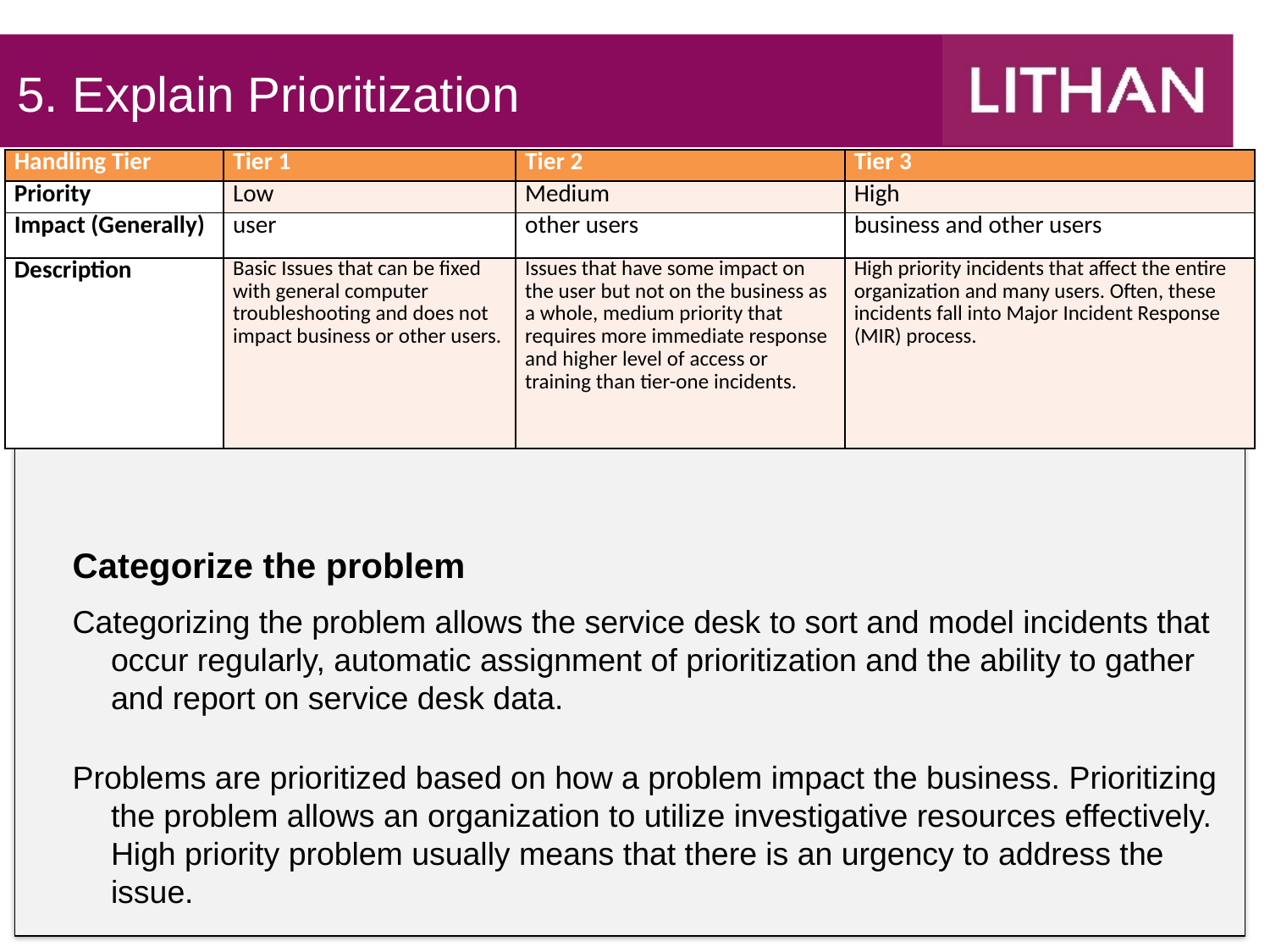

5. Explain Prioritization
| Handling Tier | Tier 1 | Tier 2 | Tier 3 |
| --- | --- | --- | --- |
| Priority | Low | Medium | High |
| Impact (Generally) | user | other users | business and other users |
| Description | Basic Issues that can be fixed with general computer troubleshooting and does not impact business or other users. | Issues that have some impact on the user but not on the business as a whole, medium priority that requires more immediate response and higher level of access or training than tier-one incidents. | High priority incidents that affect the entire organization and many users. Often, these incidents fall into Major Incident Response (MIR) process. |

Categorize the problem
Categorizing the problem allows the service desk to sort and model incidents that occur regularly, automatic assignment of prioritization and the ability to gather and report on service desk data.

Problems are prioritized based on how a problem impact the business. Prioritizing the problem allows an organization to utilize investigative resources effectively. High priority problem usually means that there is an urgency to address the issue.